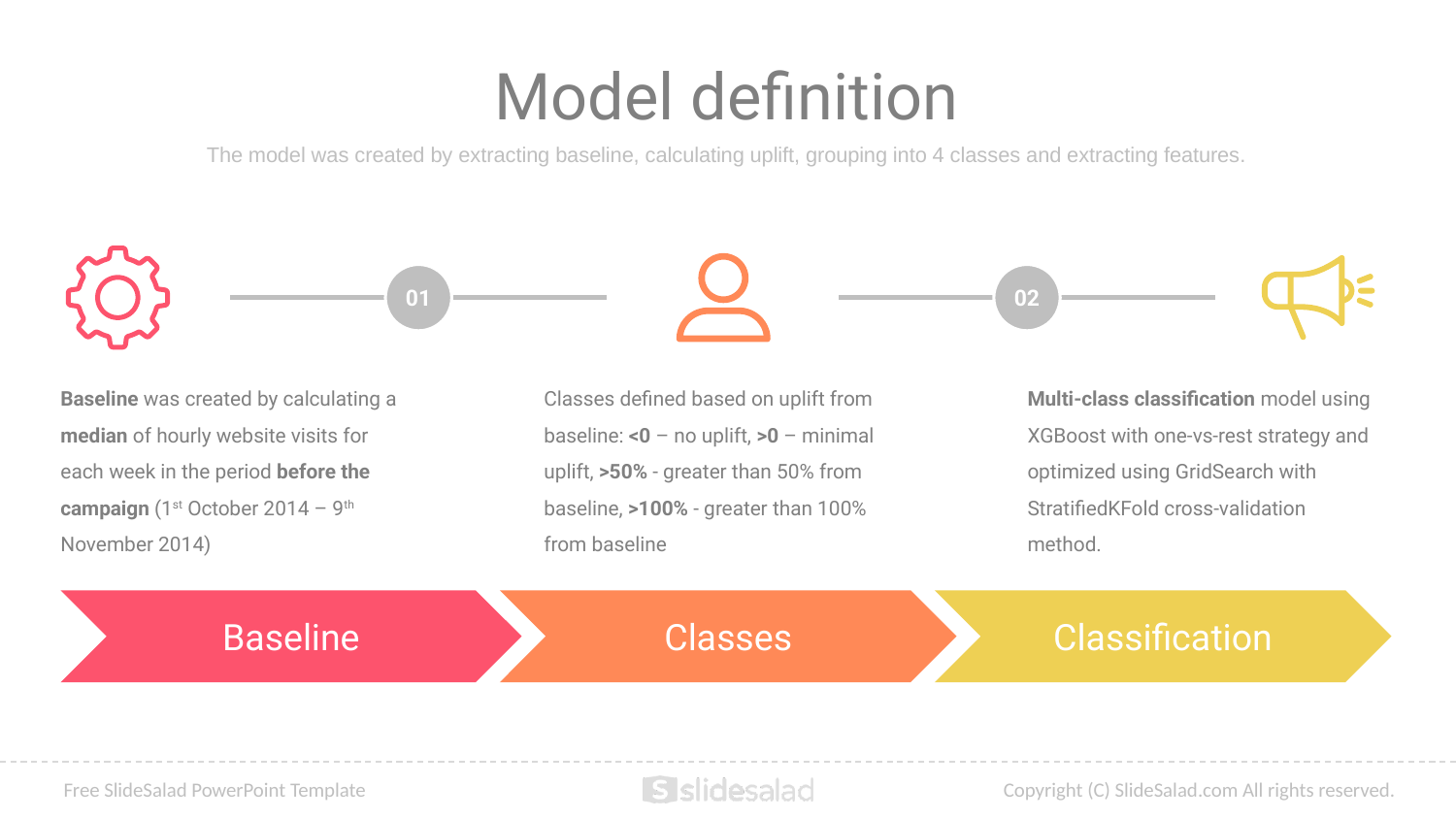

# Model definition
The model was created by extracting baseline, calculating uplift, grouping into 4 classes and extracting features.

01
02
Baseline was created by calculating a median of hourly website visits for each week in the period before the campaign (1st October 2014 – 9th November 2014)
Classes defined based on uplift from baseline: <0 – no uplift, >0 – minimal uplift, >50% - greater than 50% from baseline, >100% - greater than 100% from baseline

Multi-class classification model using XGBoost with one-vs-rest strategy and optimized using GridSearch with StratifiedKFold cross-validation method.
Baseline
Classes
Classification